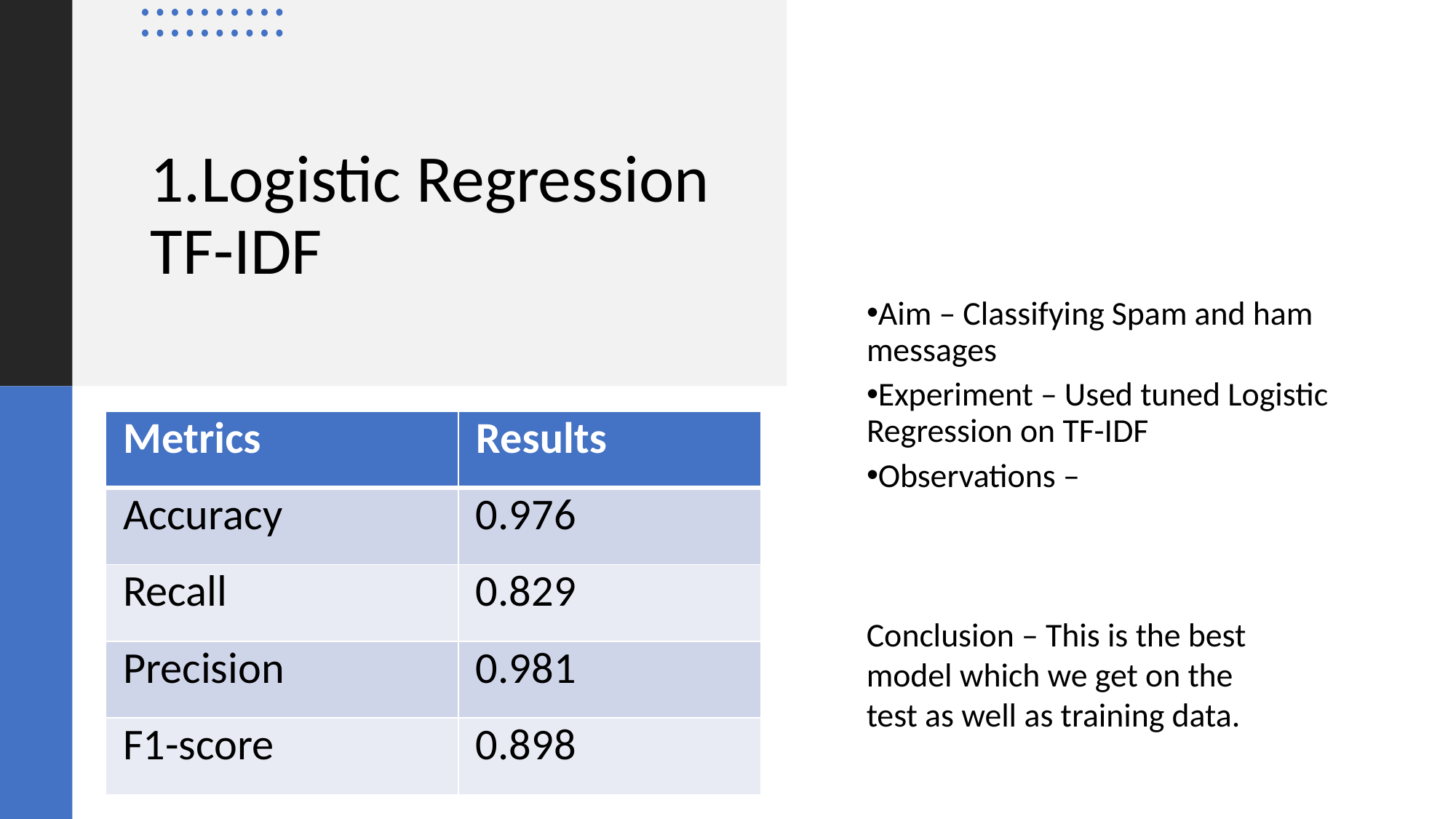

Aim – Classifying Spam and ham messages
Experiment – Used tuned Logistic Regression on TF-IDF
Observations –

# 1.Logistic Regression TF-IDF

| Metrics | Results |
| --- | --- |
| Accuracy | 0.976 |
| Recall | 0.829 |
| Precision | 0.981 |
| F1-score | 0.898 |
Conclusion – This is the best model which we get on the test as well as training data.